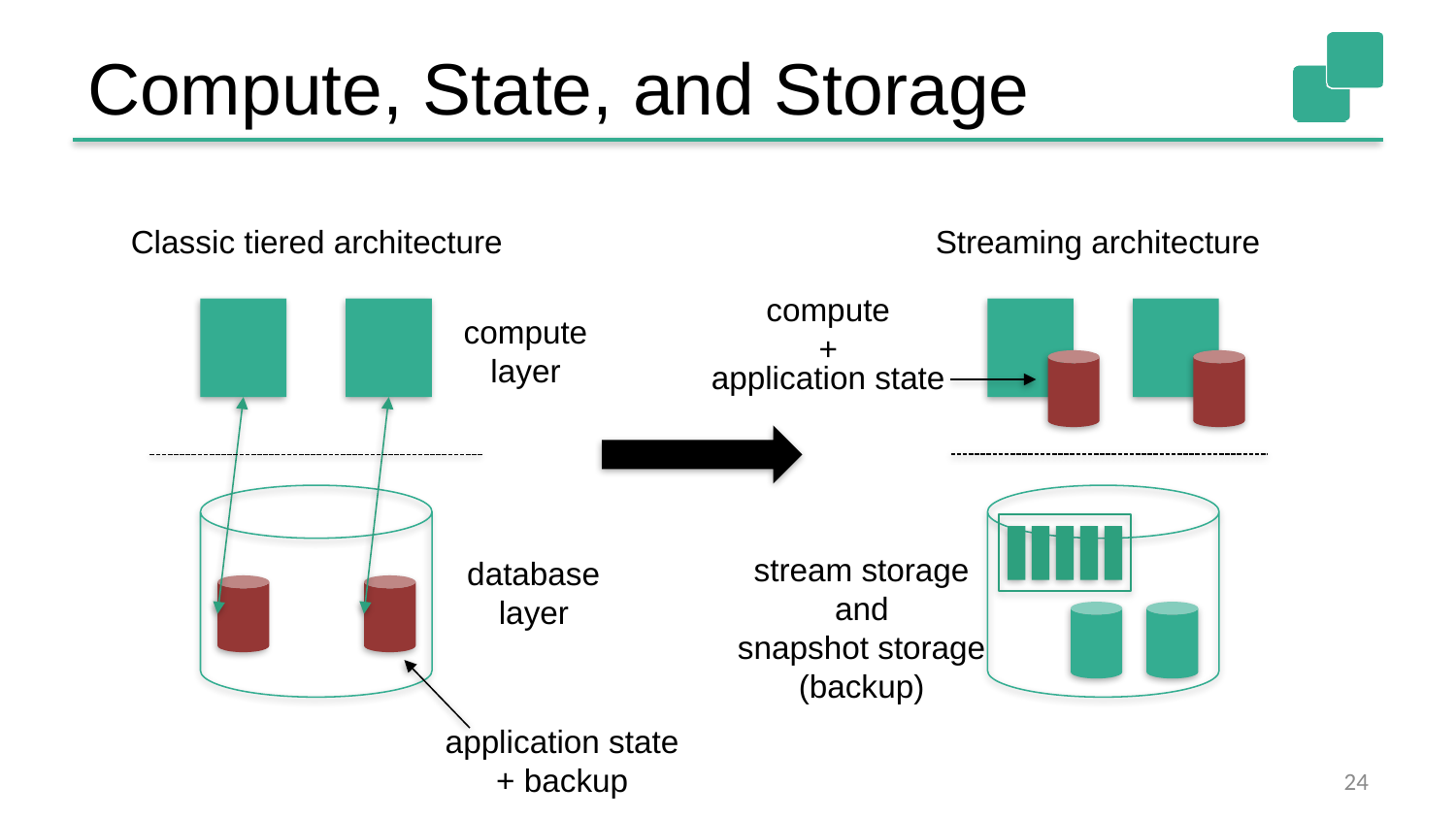

# Compute, State, and Storage
Streaming architecture
Classic tiered architecture
compute
+

compute
layer
application state

stream storage
and
snapshot storage
(backup)
database
layer

application state
+ backup
24